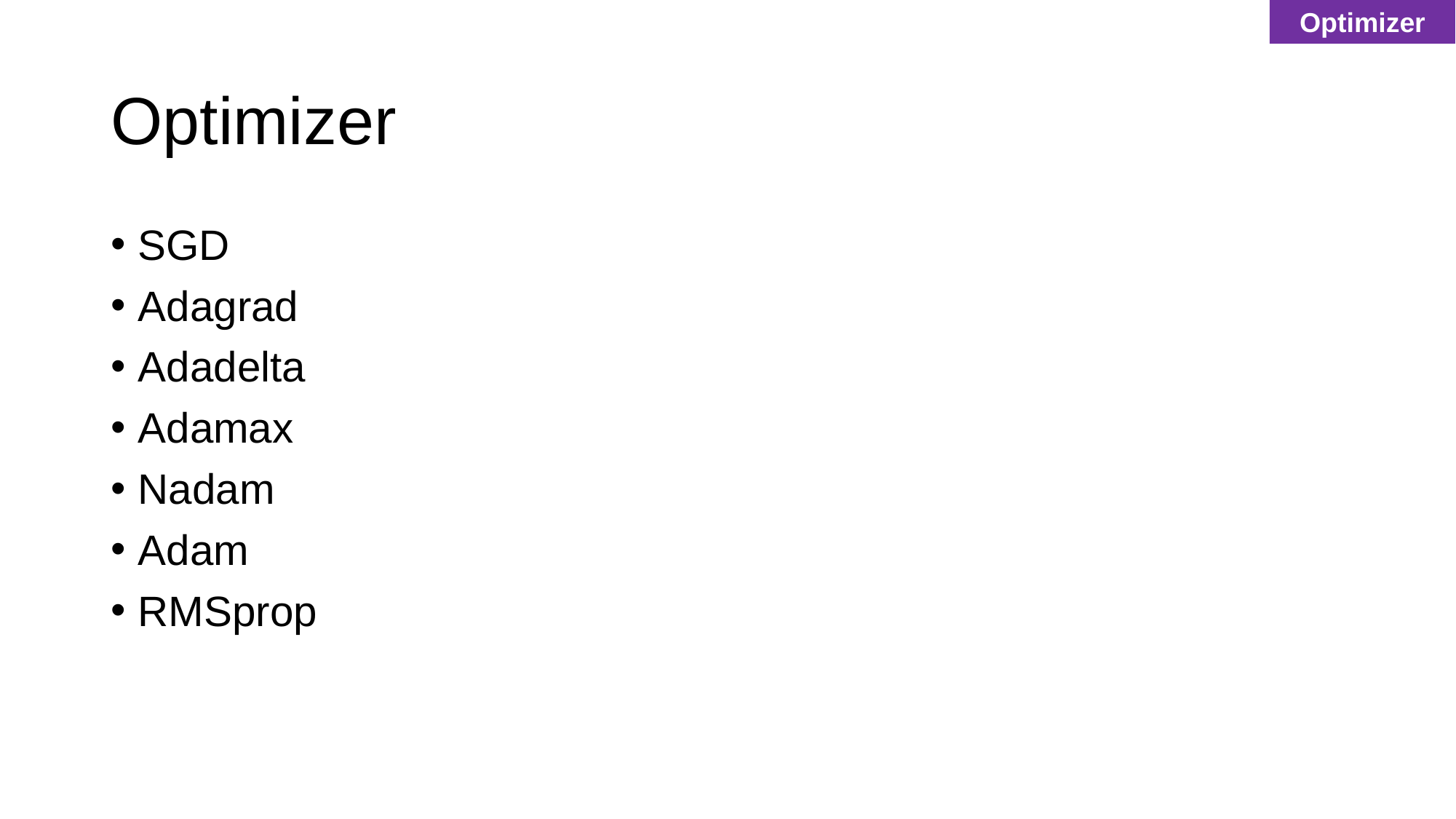

Optimizer
# Optimizer
SGD
Adagrad
Adadelta
Adamax
Nadam
Adam
RMSprop